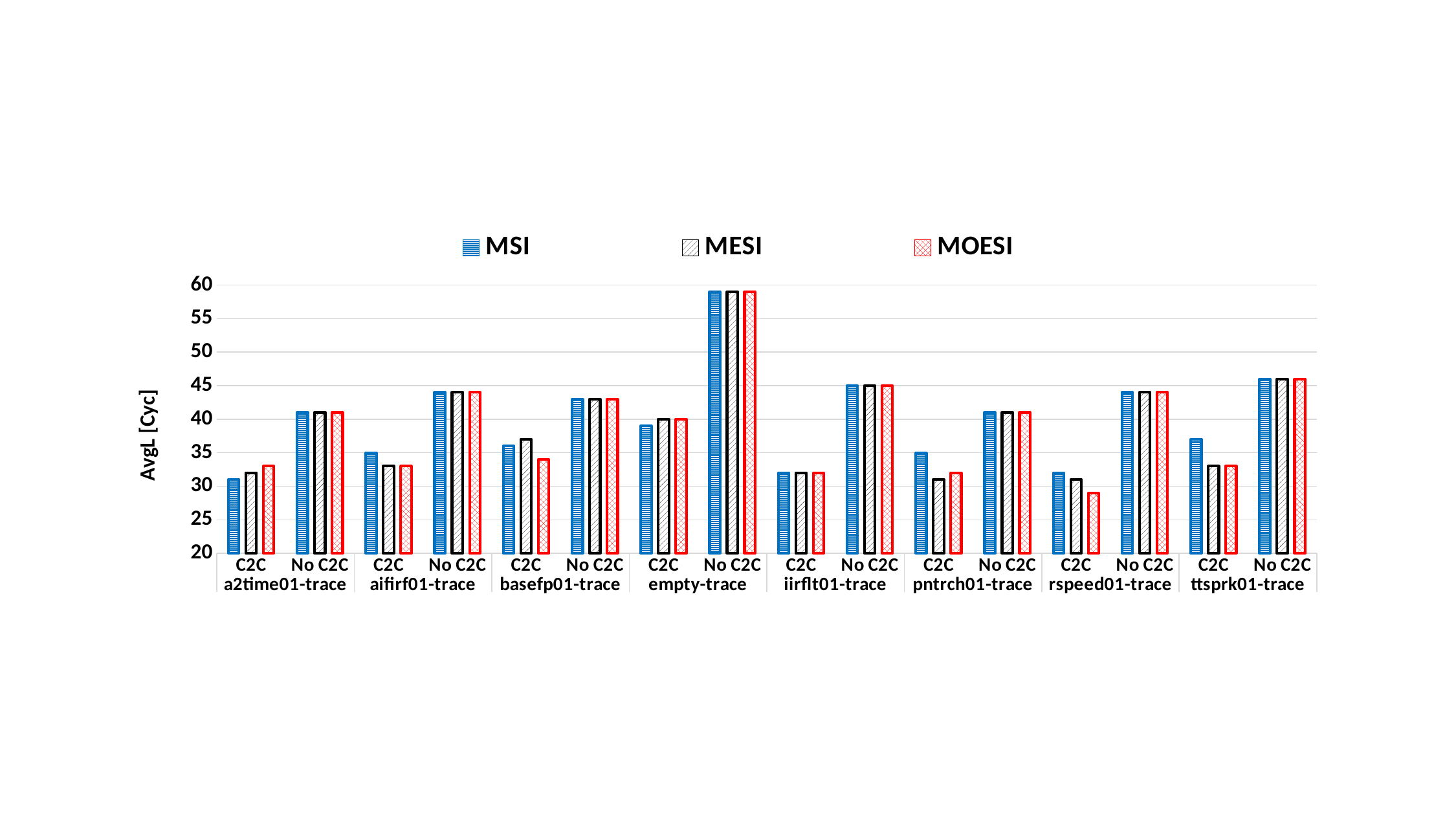

### Chart

| Category | MSI | MESI | MOESI |
|---|---|---|---|
| C2C | 31.0 | 32.0 | 33.0 |
| No C2C | 41.0 | 41.0 | 41.0 |
| C2C | 35.0 | 33.0 | 33.0 |
| No C2C | 44.0 | 44.0 | 44.0 |
| C2C | 36.0 | 37.0 | 34.0 |
| No C2C | 43.0 | 43.0 | 43.0 |
| C2C | 39.0 | 40.0 | 40.0 |
| No C2C | 59.0 | 59.0 | 59.0 |
| C2C | 32.0 | 32.0 | 32.0 |
| No C2C | 45.0 | 45.0 | 45.0 |
| C2C | 35.0 | 31.0 | 32.0 |
| No C2C | 41.0 | 41.0 | 41.0 |
| C2C | 32.0 | 31.0 | 29.0 |
| No C2C | 44.0 | 44.0 | 44.0 |
| C2C | 37.0 | 33.0 | 33.0 |
| No C2C | 46.0 | 46.0 | 46.0 |